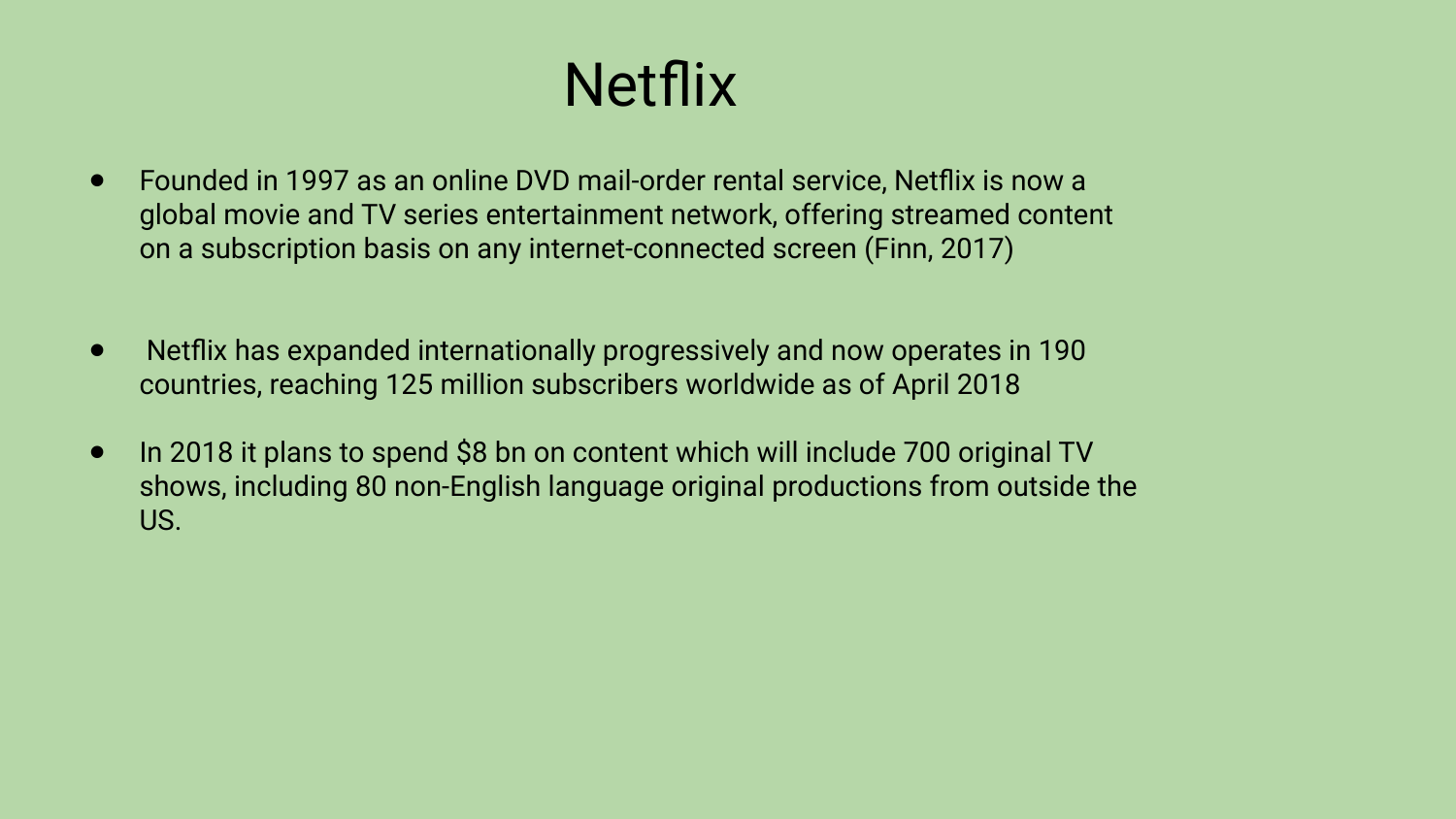

Netflix
Founded in 1997 as an online DVD mail-order rental service, Netflix is now a global movie and TV series entertainment network, offering streamed content on a subscription basis on any internet-connected screen (Finn, 2017)

 Netflix has expanded internationally progressively and now operates in 190 countries, reaching 125 million subscribers worldwide as of April 2018
In 2018 it plans to spend $8 bn on content which will include 700 original TV shows, including 80 non-English language original productions from outside the US.